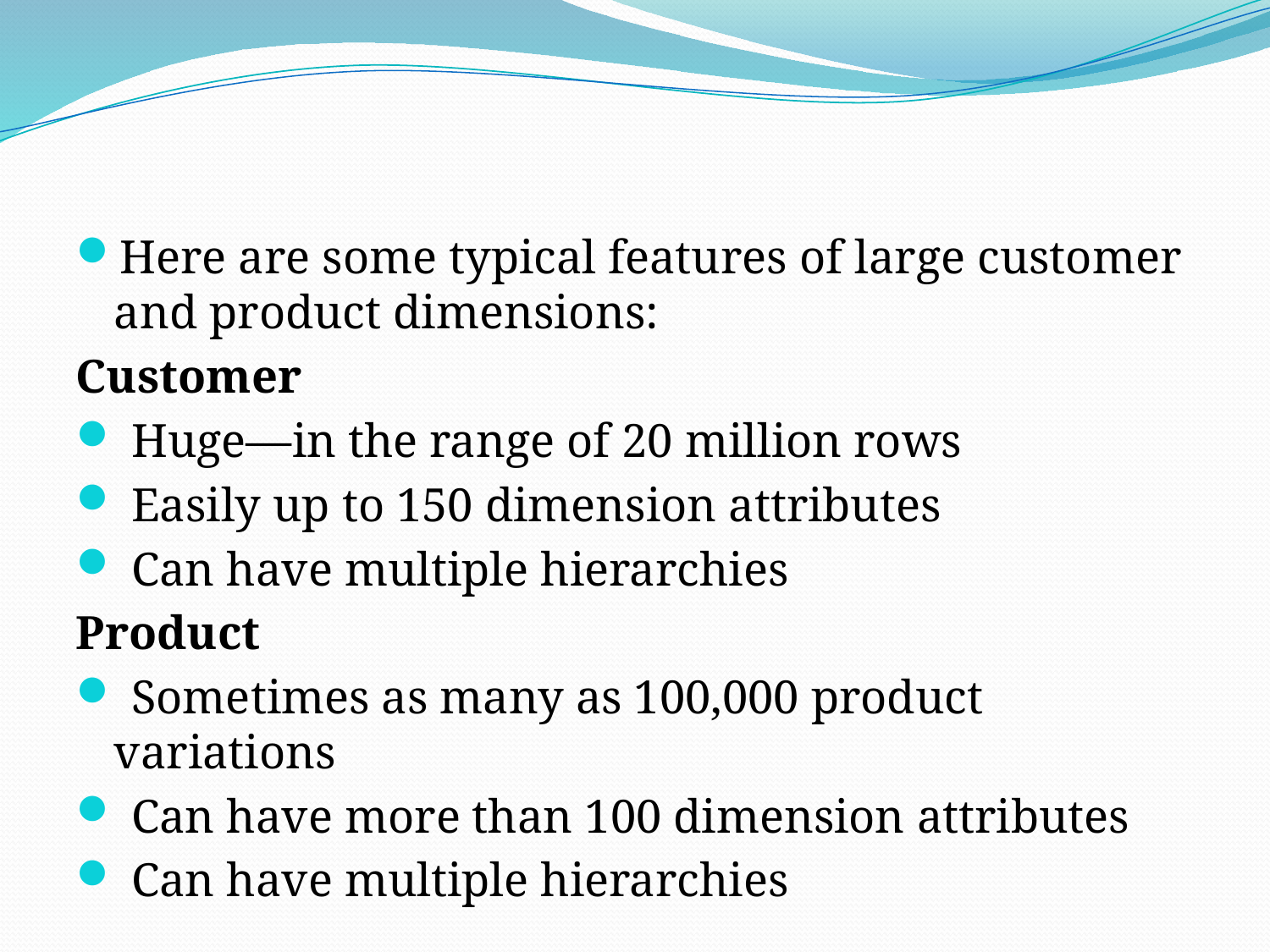

#
Here are some typical features of large customer and product dimensions:
Customer
 Huge—in the range of 20 million rows
 Easily up to 150 dimension attributes
 Can have multiple hierarchies
Product
 Sometimes as many as 100,000 product  variations
 Can have more than 100 dimension attributes
 Can have multiple hierarchies